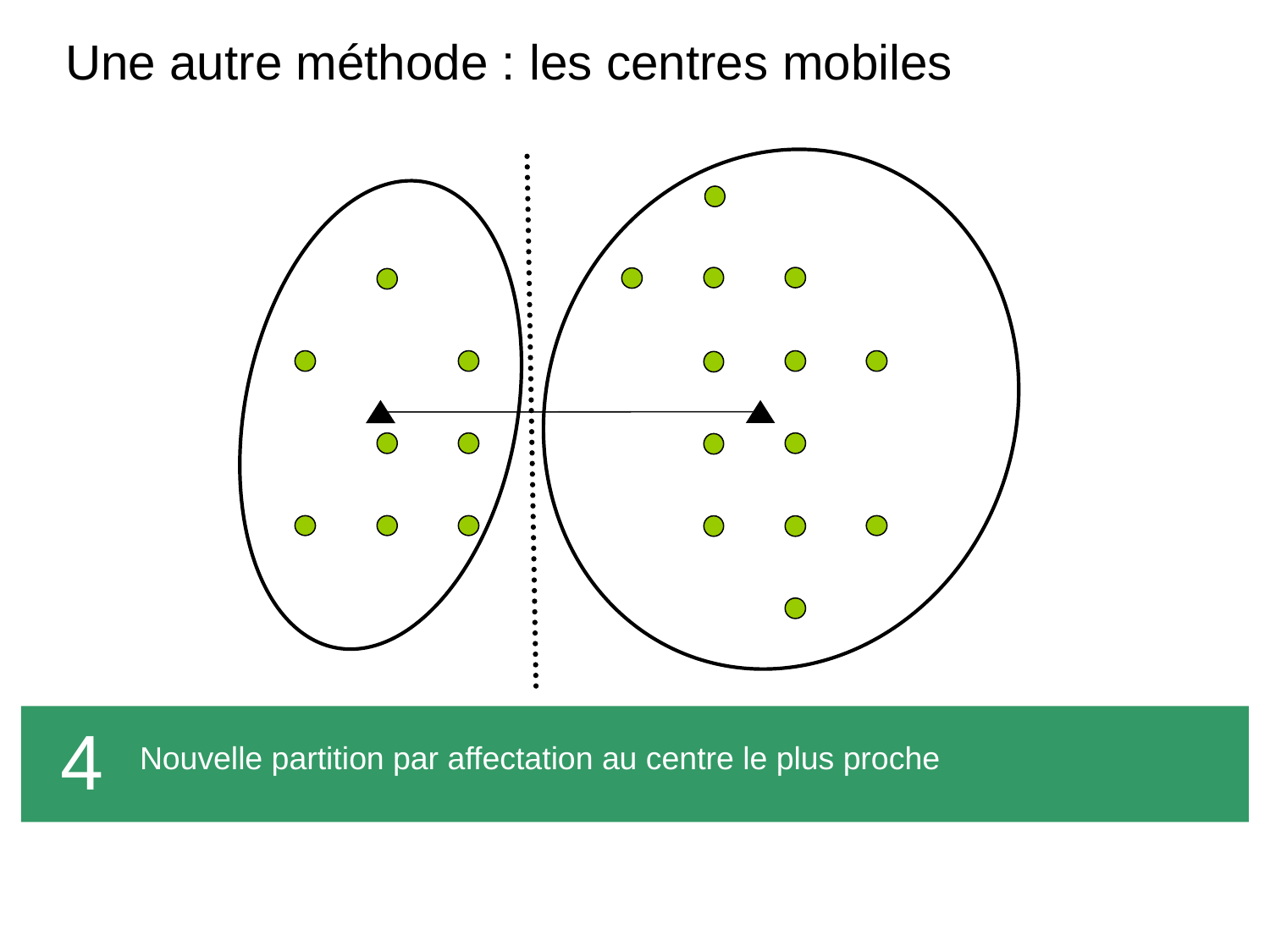

# Une autre méthode : les centres mobiles

4

Nouvelle partition par affectation au centre le plus proche